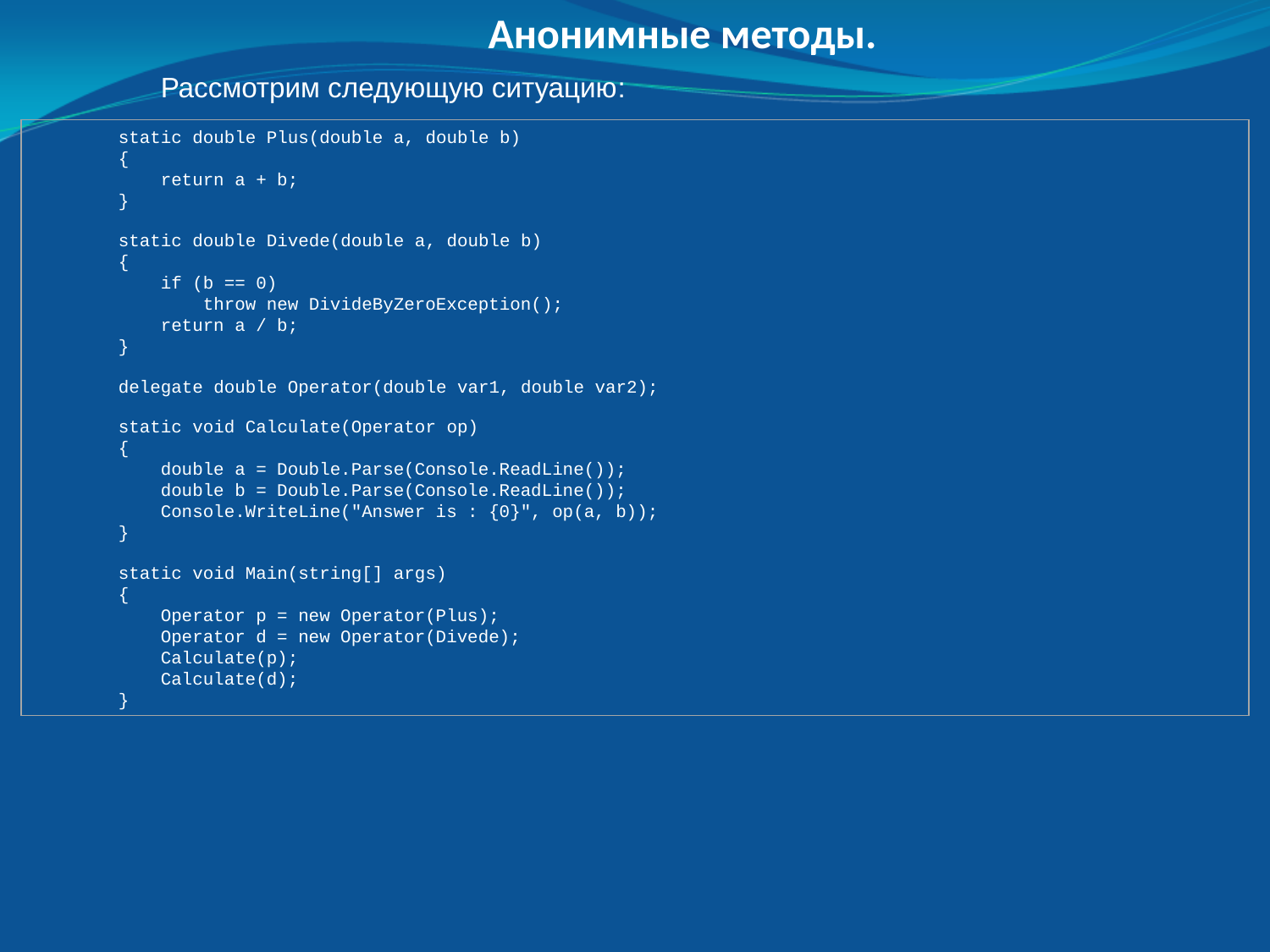

Анонимные методы.
	Рассмотрим следующую ситуацию:
        static double Plus(double a, double b)
        {
            return a + b;
        }

        static double Divede(double a, double b)
        {
            if (b == 0)
                throw new DivideByZeroException();
            return a / b;
        }

        delegate double Operator(double var1, double var2);

        static void Calculate(Operator op)
        {
            double a = Double.Parse(Console.ReadLine());
            double b = Double.Parse(Console.ReadLine());
            Console.WriteLine("Answer is : {0}", op(a, b));
        }

        static void Main(string[] args)
        {
            Operator p = new Operator(Plus);
            Operator d = new Operator(Divede);
            Calculate(p);
            Calculate(d);
        }